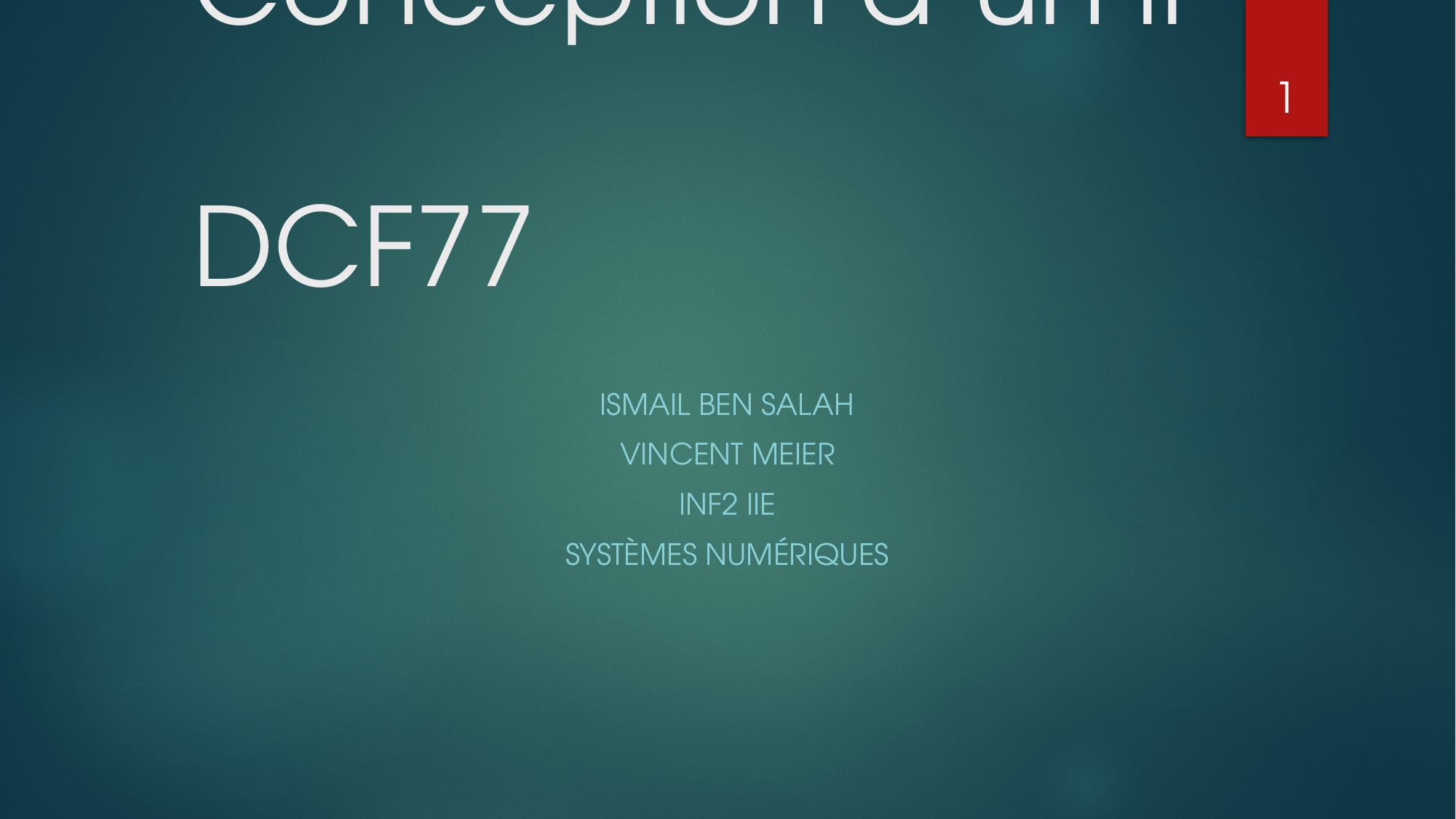

1
# Conception d’un IP 							DCF77
Ismail Ben Salah
Vincent Meier
INF2 IIE
Systèmes Numériques